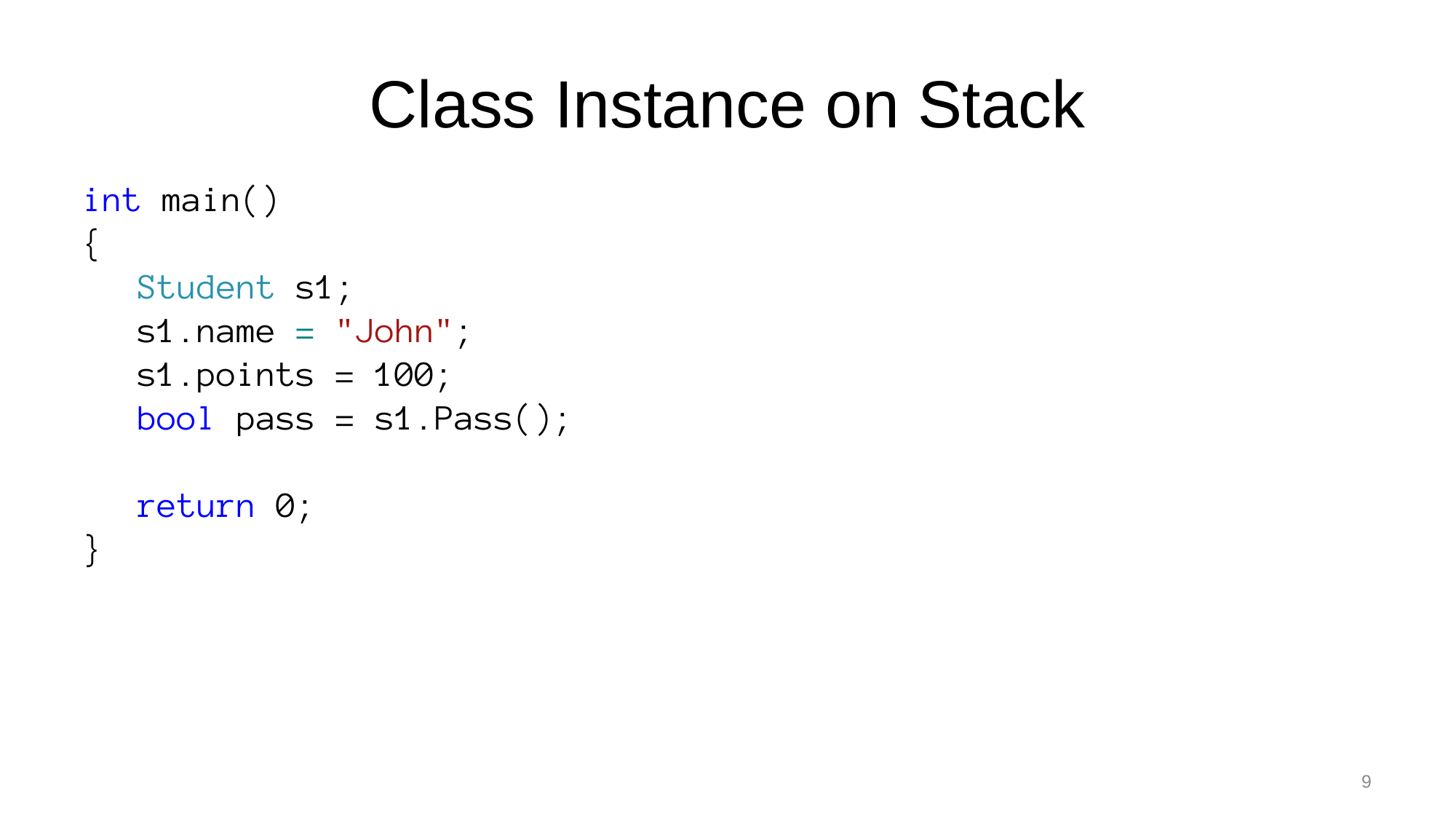

# Class Instance on Stack
int main()
{
Student s1;
s1.name = "John";
s1.points = 100;
bool pass = s1.Pass();

return 0;
}
9